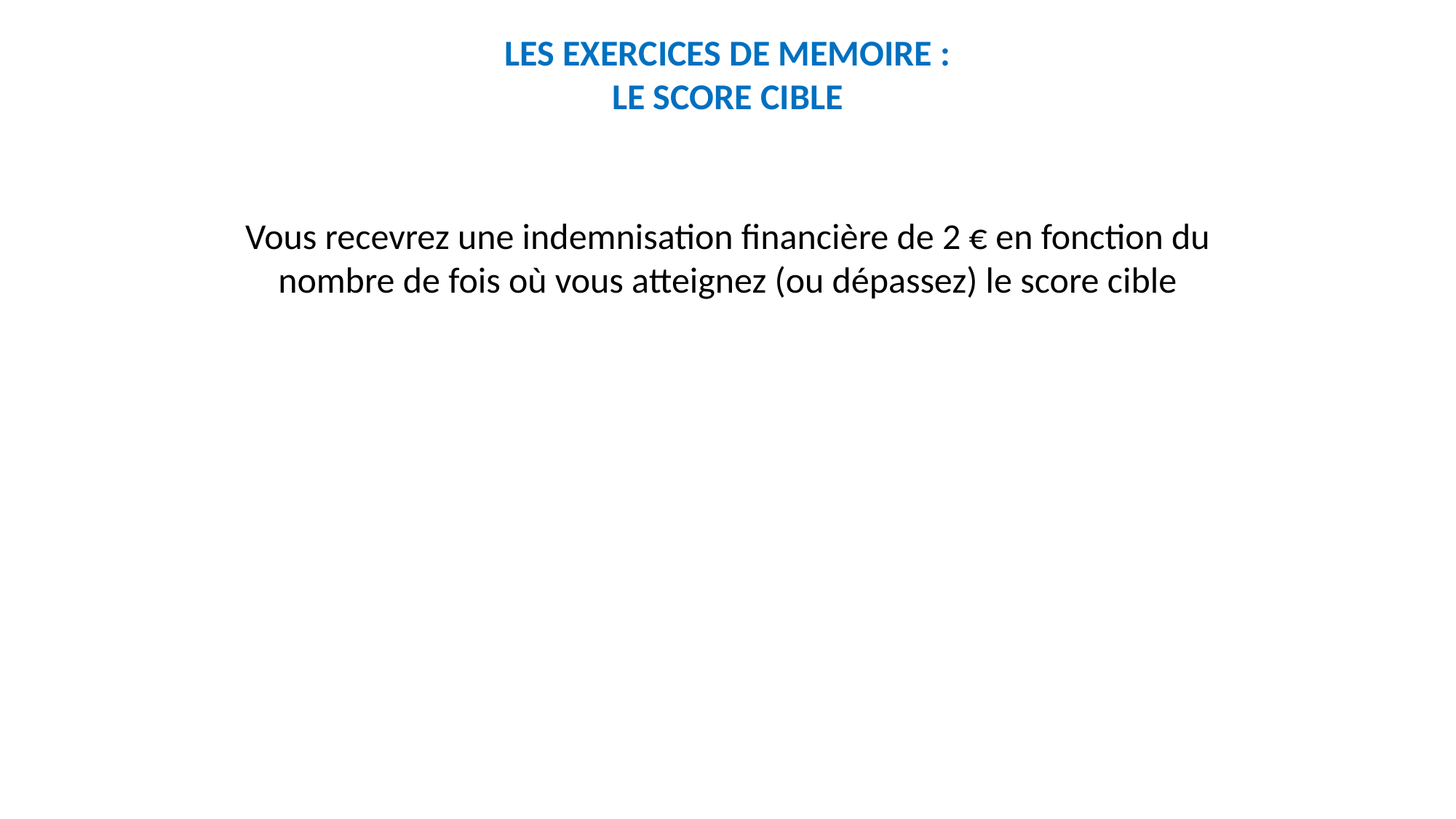

LES EXERCICES DE MEMOIRE :
LE SCORE CIBLE
Vous recevrez une indemnisation financière de 2 € en fonction du nombre de fois où vous atteignez (ou dépassez) le score cible